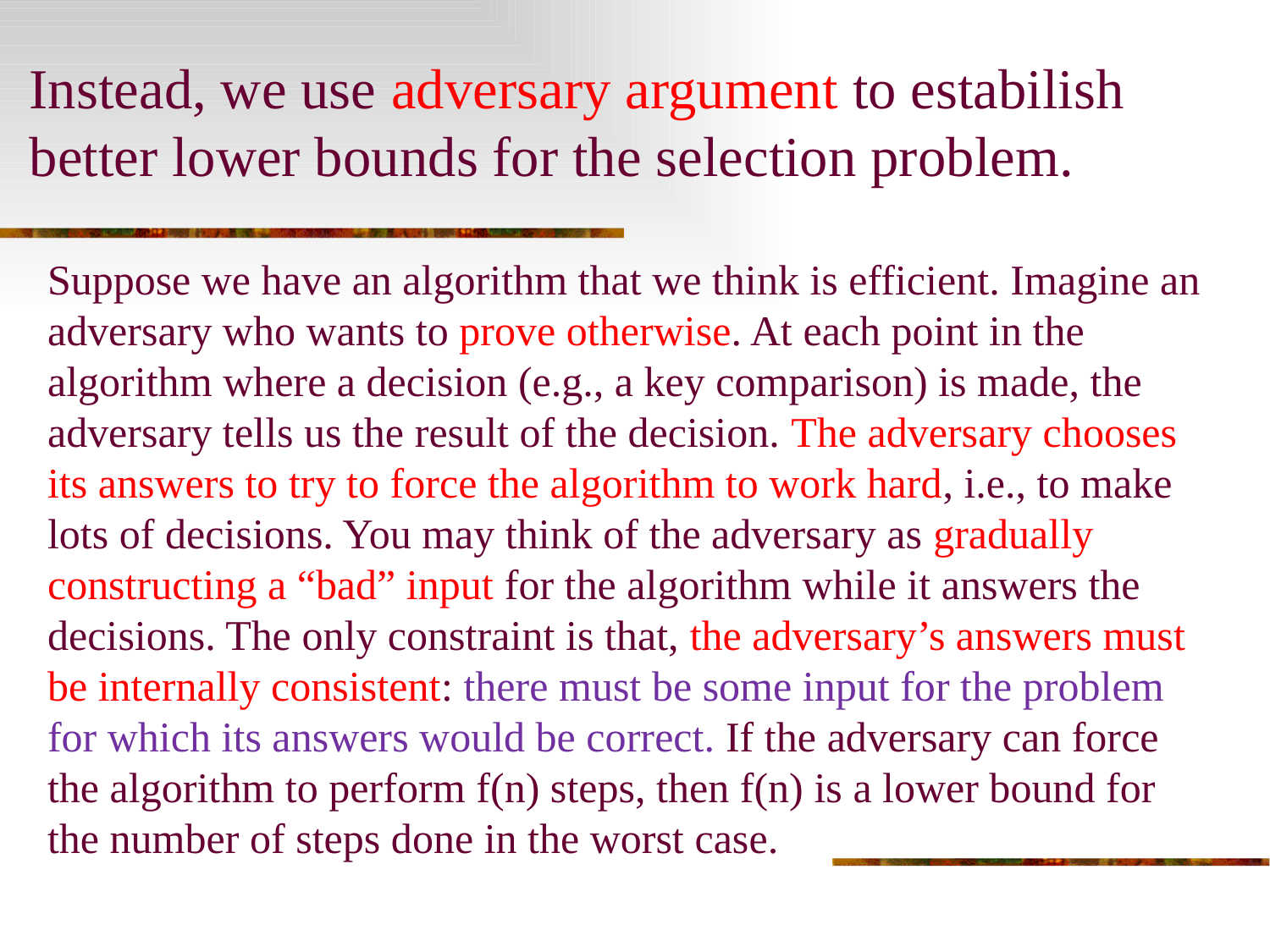

Instead, we use adversary argument to estabilish better lower bounds for the selection problem.
Suppose we have an algorithm that we think is efficient. Imagine an adversary who wants to prove otherwise. At each point in the algorithm where a decision (e.g., a key comparison) is made, the adversary tells us the result of the decision. The adversary chooses its answers to try to force the algorithm to work hard, i.e., to make lots of decisions. You may think of the adversary as gradually constructing a “bad” input for the algorithm while it answers the decisions. The only constraint is that, the adversary’s answers must be internally consistent: there must be some input for the problem for which its answers would be correct. If the adversary can force the algorithm to perform f(n) steps, then f(n) is a lower bound for the number of steps done in the worst case.